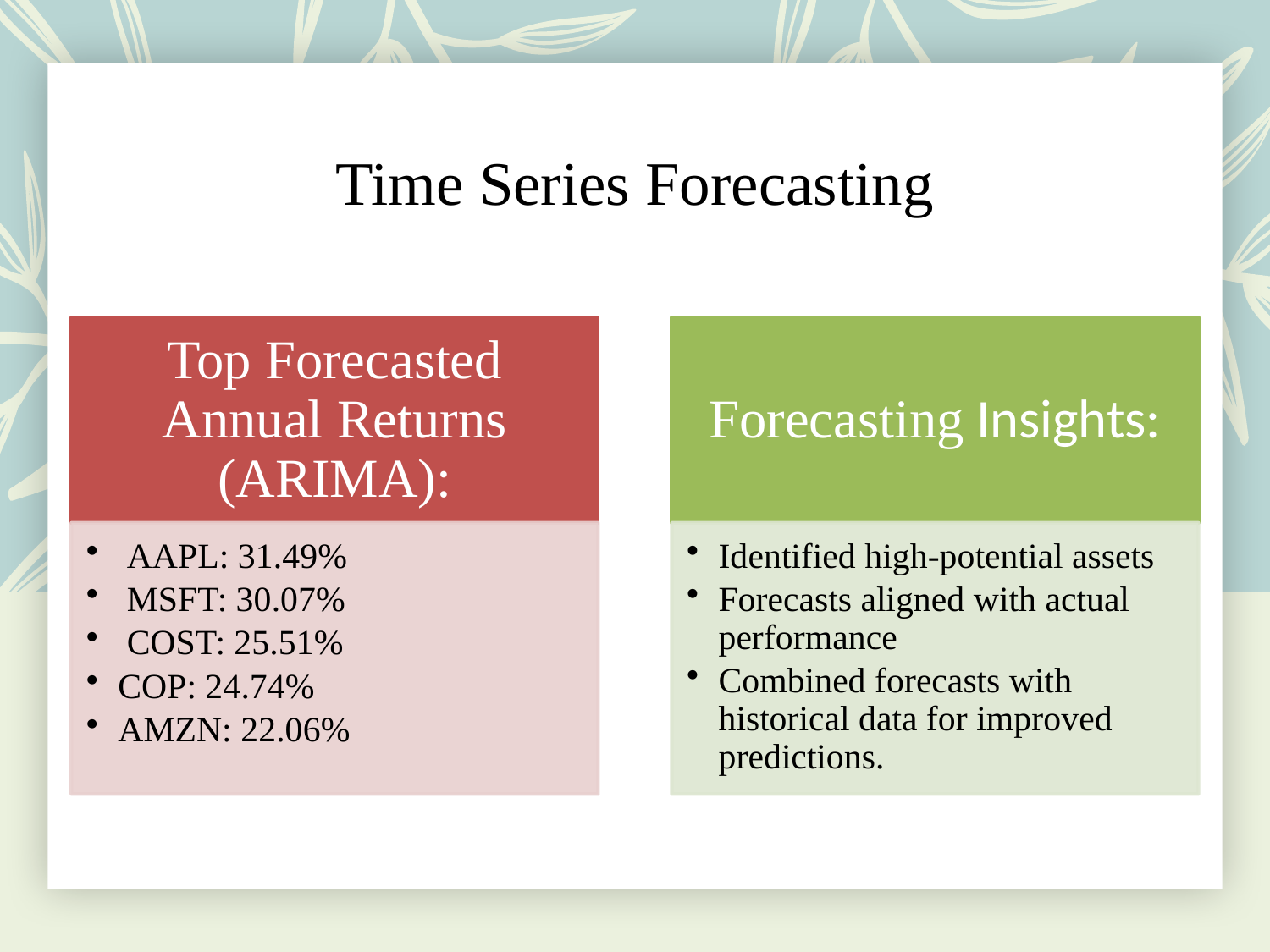

# Time Series Forecasting
Top Forecasted Annual Returns (ARIMA):
 AAPL: 31.49%
 MSFT: 30.07%
 COST: 25.51%
COP: 24.74%
AMZN: 22.06%
Forecasting Insights:
Identified high-potential assets
Forecasts aligned with actual performance
Combined forecasts with historical data for improved predictions.